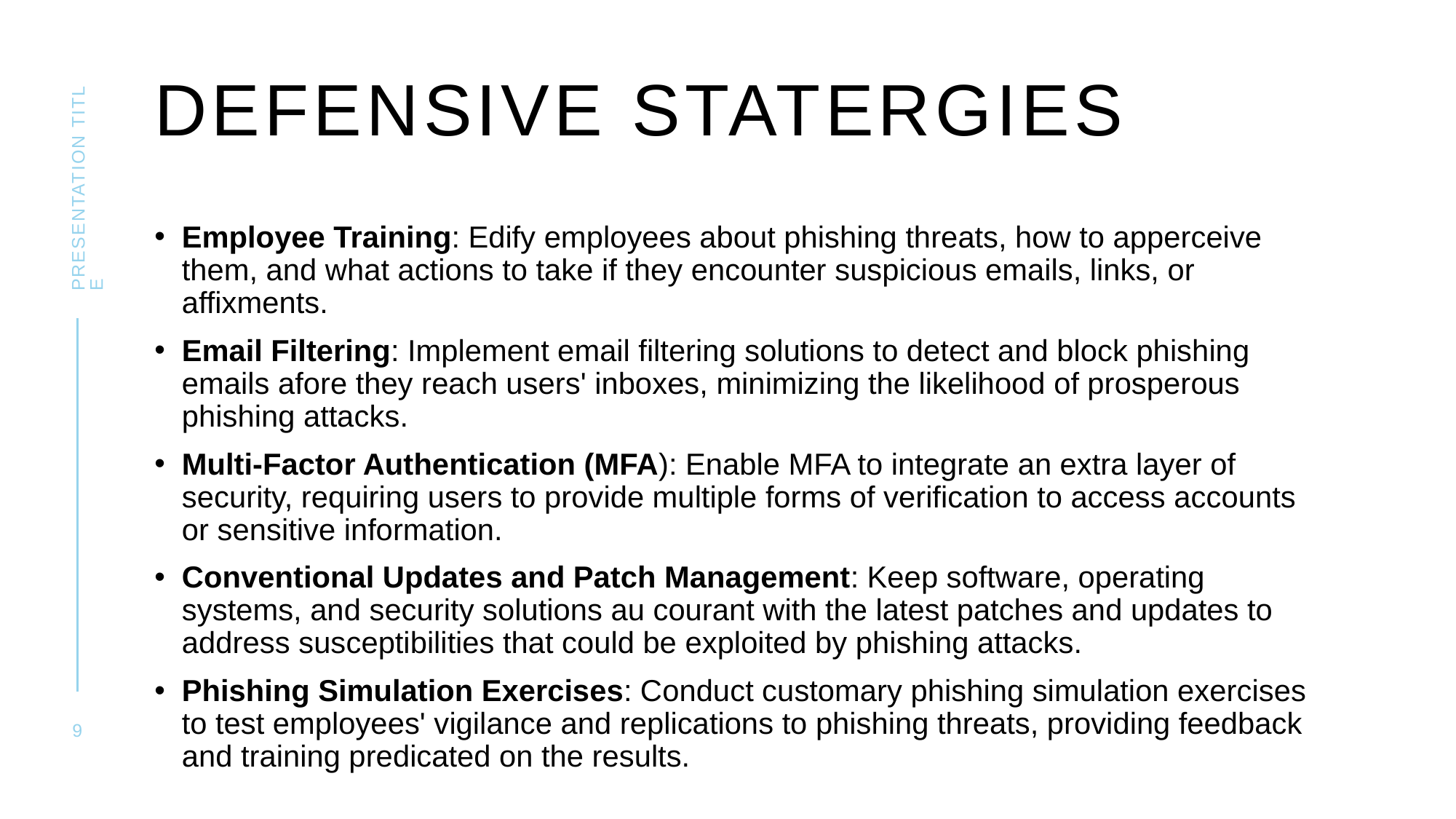

# Defensive statergies
presentation title
Employee Training: Edify employees about phishing threats, how to apperceive them, and what actions to take if they encounter suspicious emails, links, or affixments.
Email Filtering: Implement email filtering solutions to detect and block phishing emails afore they reach users' inboxes, minimizing the likelihood of prosperous phishing attacks.
Multi-Factor Authentication (MFA): Enable MFA to integrate an extra layer of security, requiring users to provide multiple forms of verification to access accounts or sensitive information.
Conventional Updates and Patch Management: Keep software, operating systems, and security solutions au courant with the latest patches and updates to address susceptibilities that could be exploited by phishing attacks.
Phishing Simulation Exercises: Conduct customary phishing simulation exercises to test employees' vigilance and replications to phishing threats, providing feedback and training predicated on the results.
9